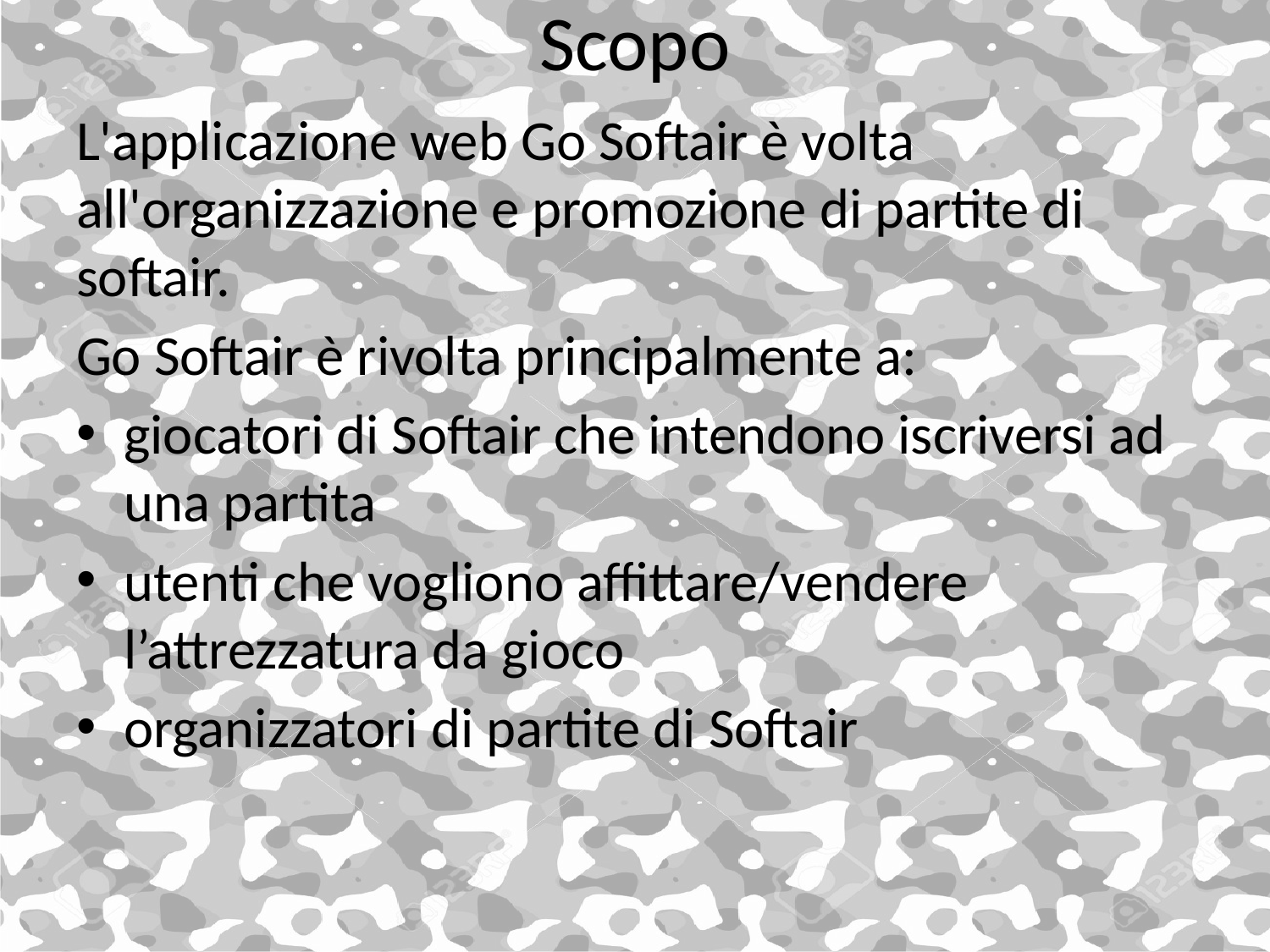

# Scopo
L'applicazione web Go Softair è volta all'organizzazione e promozione di partite di softair.
Go Softair è rivolta principalmente a:
giocatori di Softair che intendono iscriversi ad una partita
utenti che vogliono affittare/vendere l’attrezzatura da gioco
organizzatori di partite di Softair